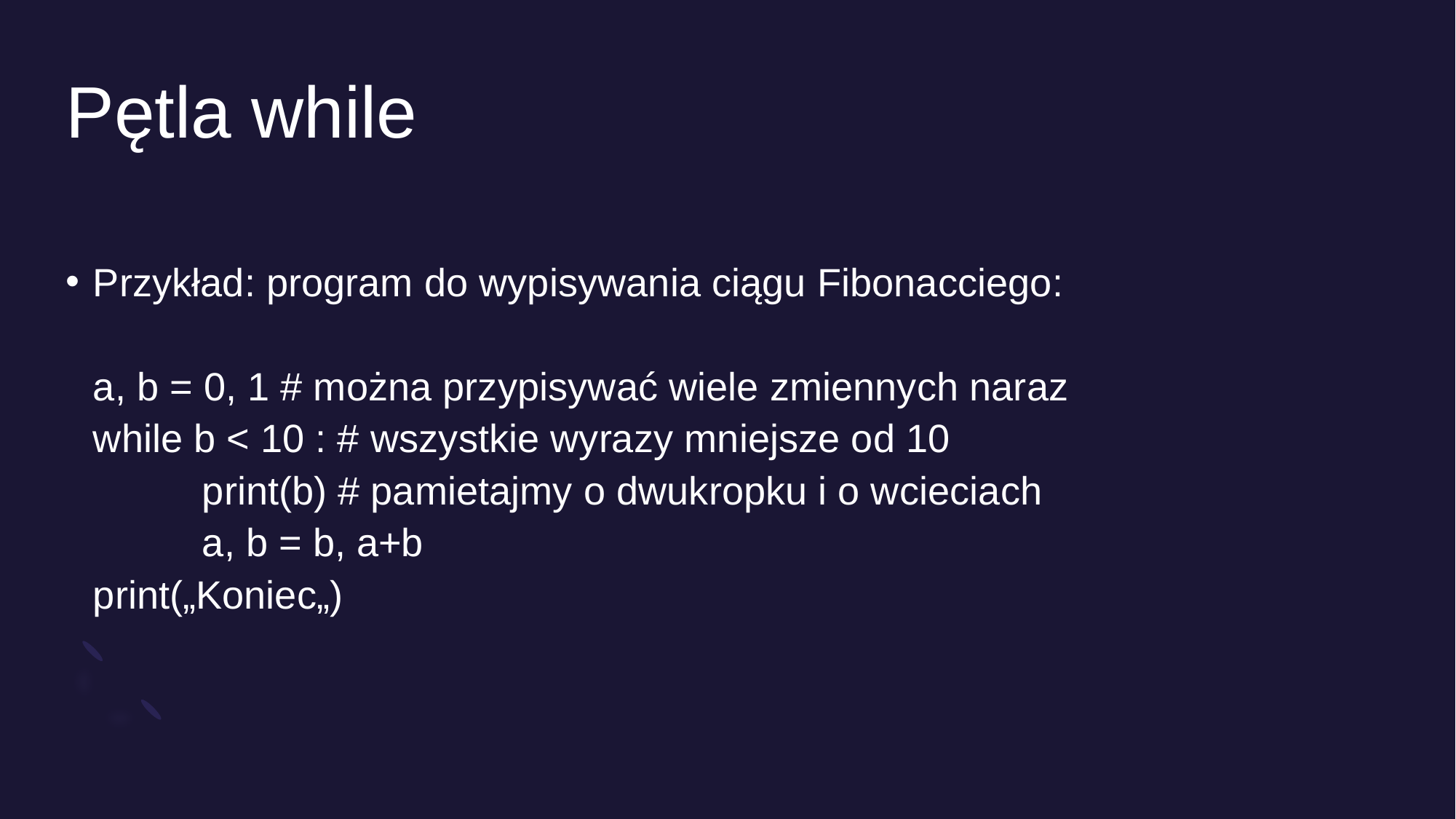

# Pętla while
Przykład: program do wypisywania ciągu Fibonacciego:
a, b = 0, 1 # można przypisywać wiele zmiennych naraz
while b < 10 : # wszystkie wyrazy mniejsze od 10
	print(b) # pamietajmy o dwukropku i o wcieciach
	a, b = b, a+b
print(„Koniec„)